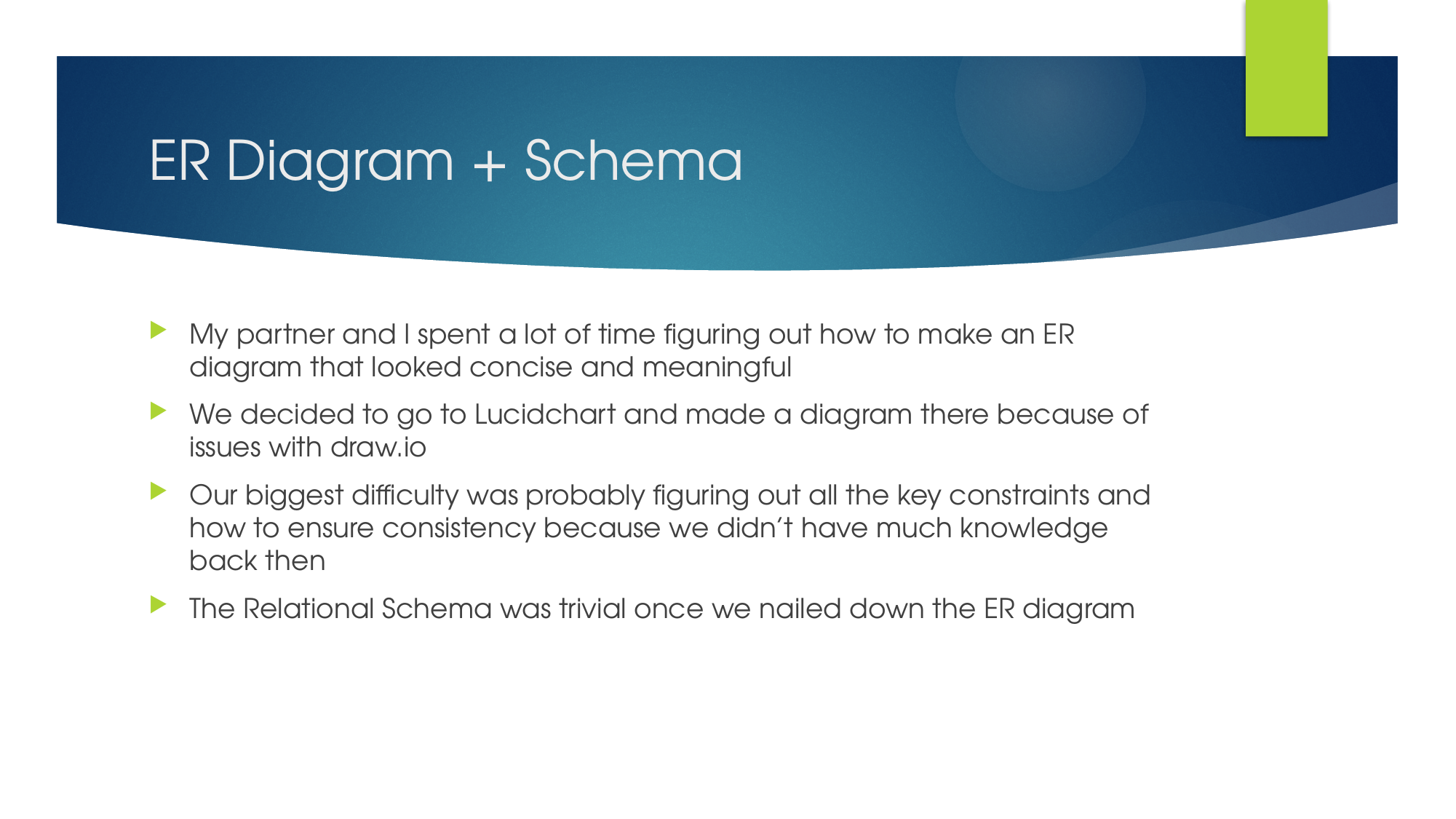

# ER Diagram + Schema
My partner and I spent a lot of time figuring out how to make an ER diagram that looked concise and meaningful
We decided to go to Lucidchart and made a diagram there because of issues with draw.io
Our biggest difficulty was probably figuring out all the key constraints and how to ensure consistency because we didn’t have much knowledge back then
The Relational Schema was trivial once we nailed down the ER diagram